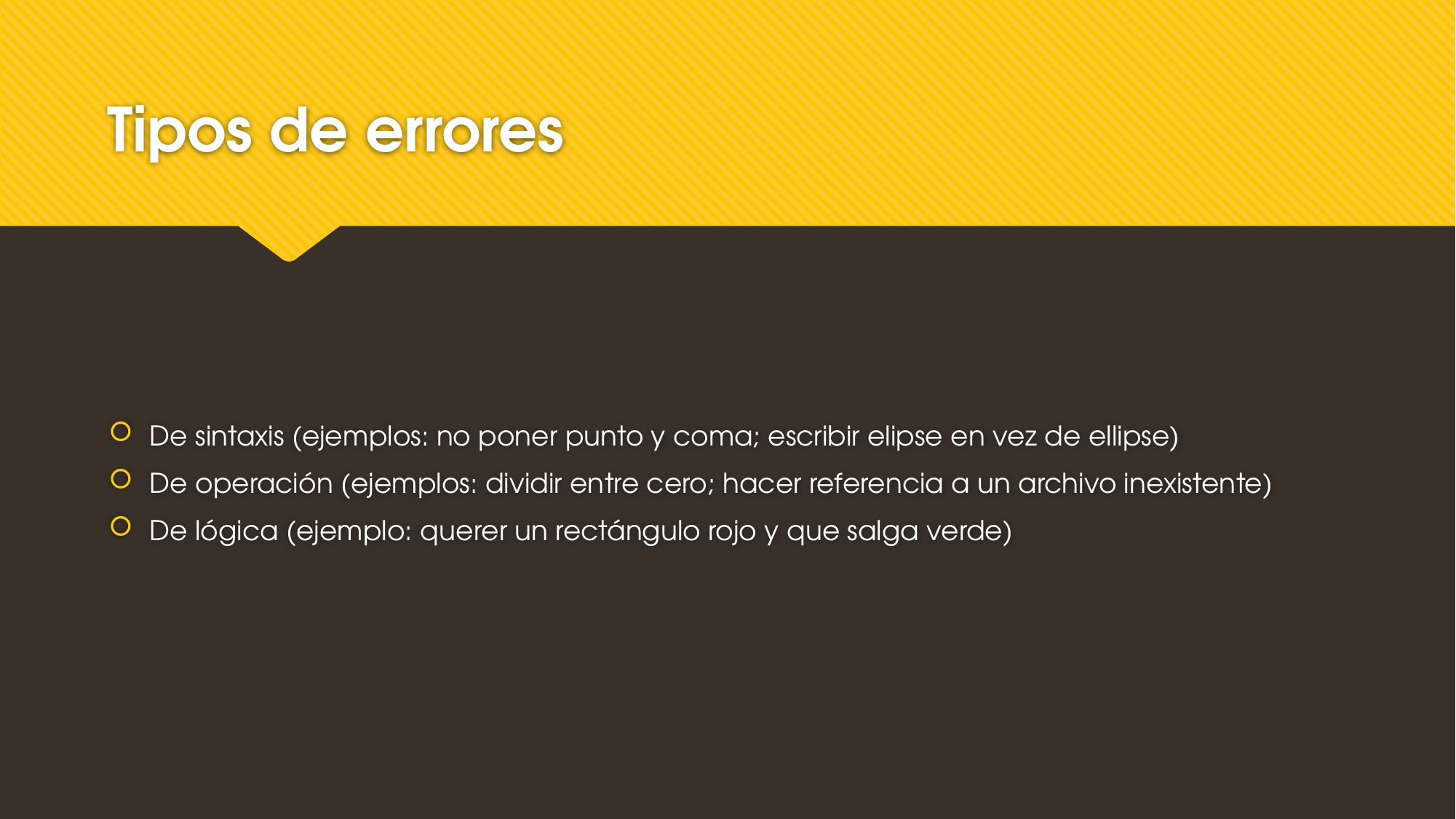

# Tipos de errores
De sintaxis (ejemplos: no poner punto y coma; escribir elipse en vez de ellipse)
De operación (ejemplos: dividir entre cero; hacer referencia a un archivo inexistente)
De lógica (ejemplo: querer un rectángulo rojo y que salga verde)